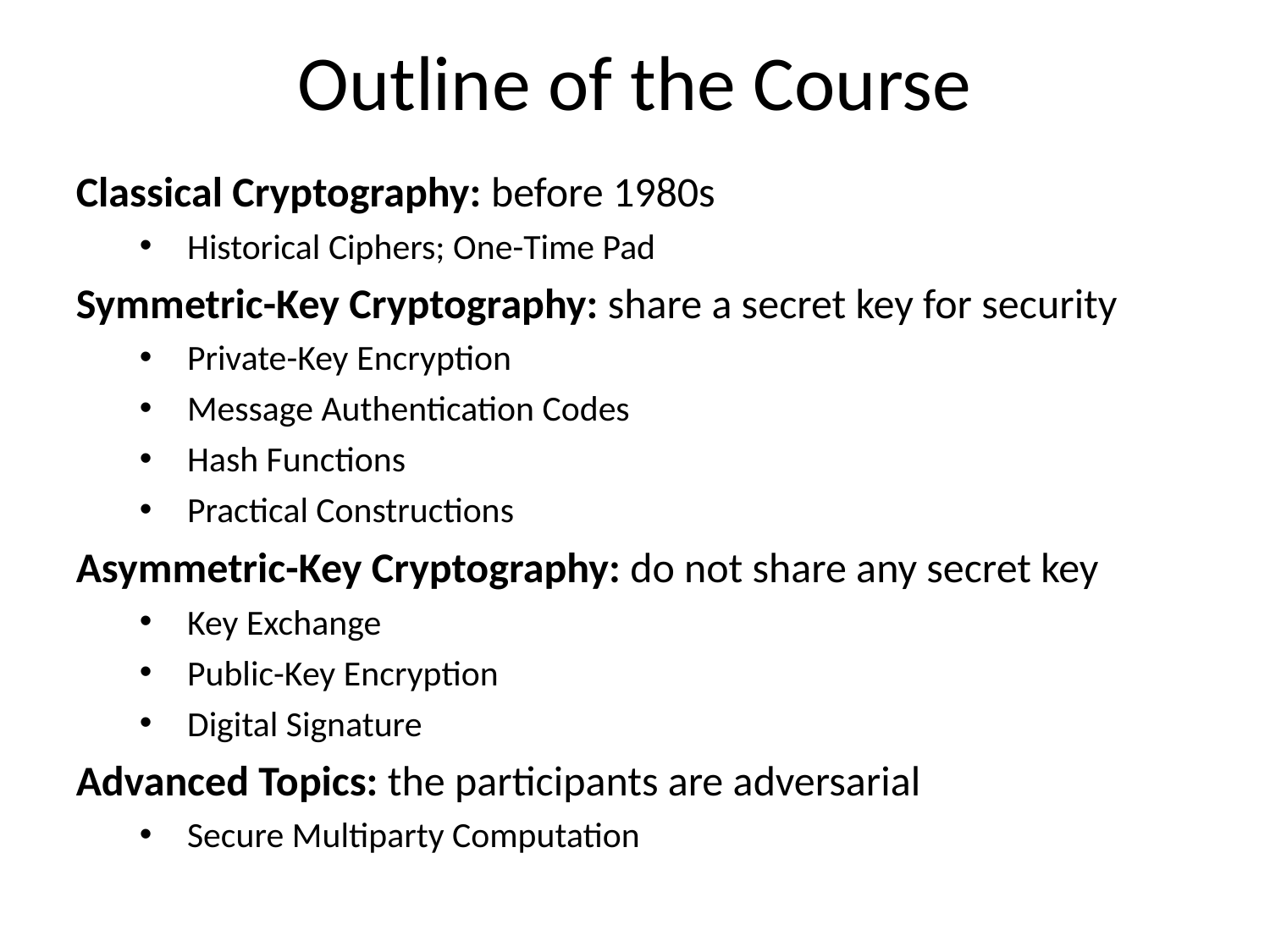

# Outline of the Course
Classical Cryptography: before 1980s
Historical Ciphers; One-Time Pad
Symmetric-Key Cryptography: share a secret key for security
Private-Key Encryption
Message Authentication Codes
Hash Functions
Practical Constructions
Asymmetric-Key Cryptography: do not share any secret key
Key Exchange
Public-Key Encryption
Digital Signature
Advanced Topics: the participants are adversarial
Secure Multiparty Computation